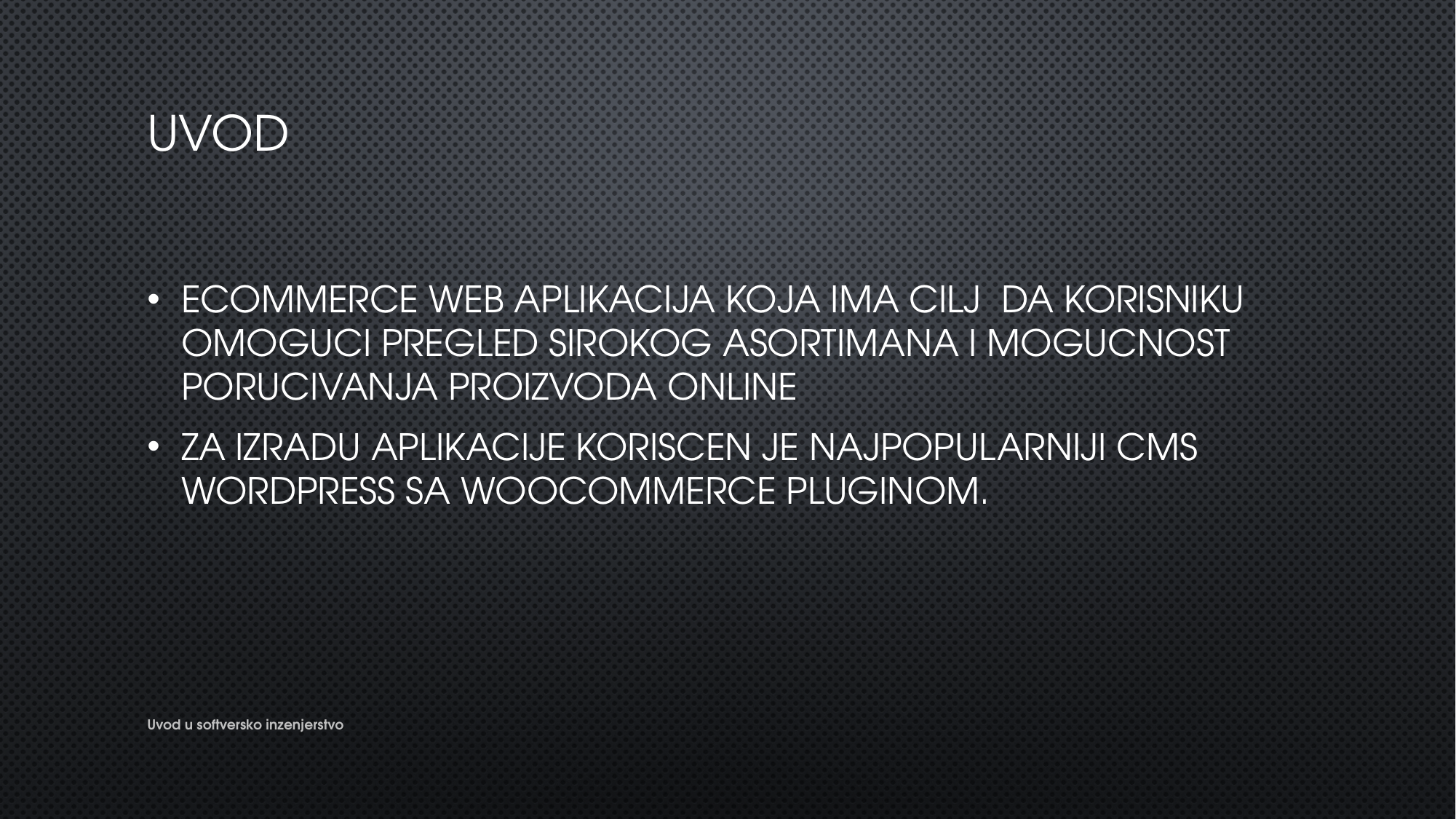

# Uvod
Ecommerce Web aplikacija koja ima cilj  da korisniku omoguci pregled sirokog asortimana I mogucnost porucivanja proizvoda online
Za izradu aplikacije koriscen je najpopularniji CMS Wordpress sa woocommerce pluginom.

Uvod u softversko inzenjerstvo